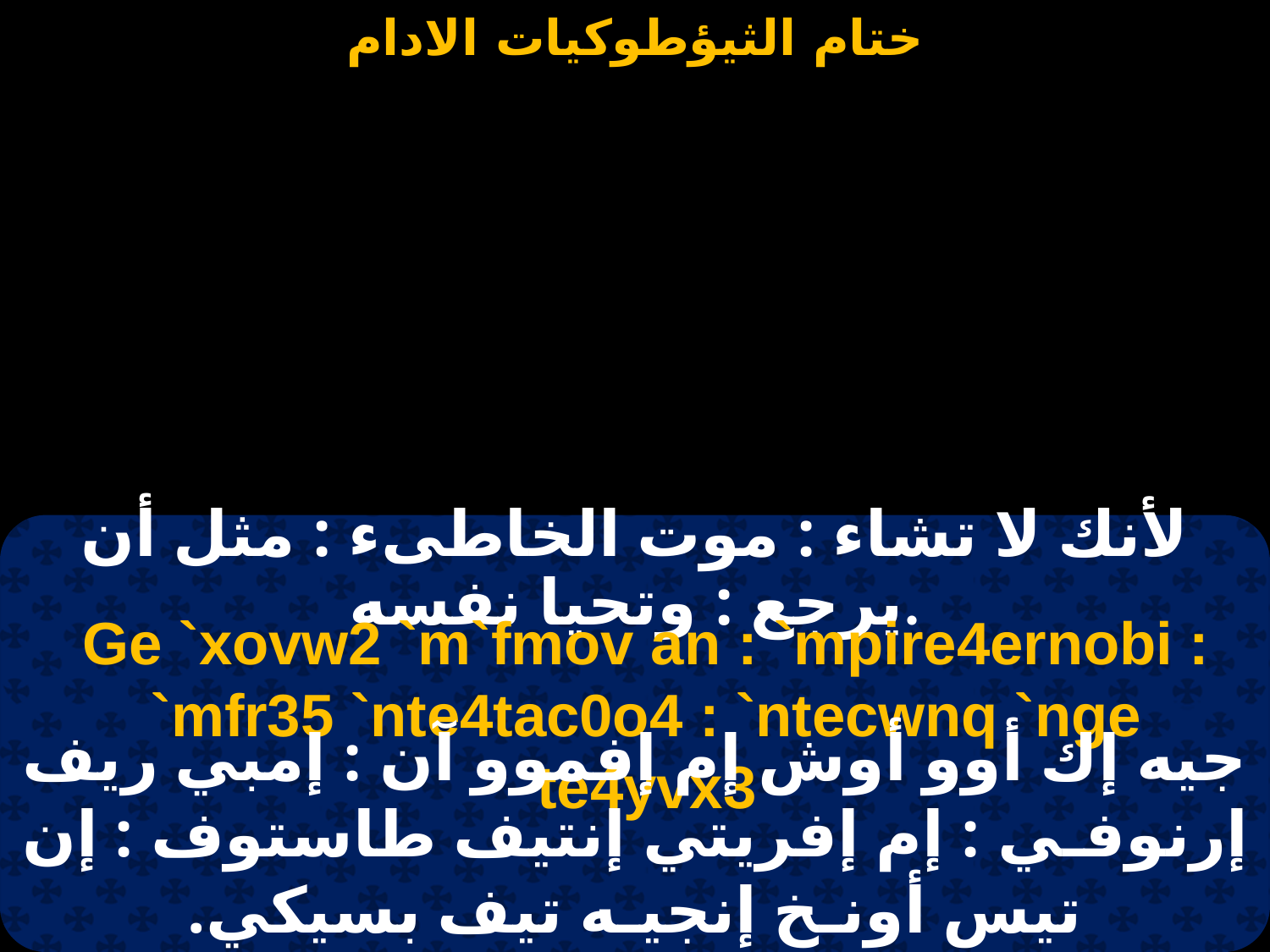

لأنك لا تشاء : موت الخاطىء : مثل أن يرجع : وتحيا نفسه.
Ge `xovw2 `m`fmov an : `mpire4ernobi : `mfr35 `nte4tac0o4 : `ntecwnq `nge te4yvx3
جيه إك أوو أوش إم إفموو آن : إمبي ريف إرنوفـي : إم إفريتي إنتيف طاستوف : إن تيس أونـخ إنجيـه تيف بسيكي.